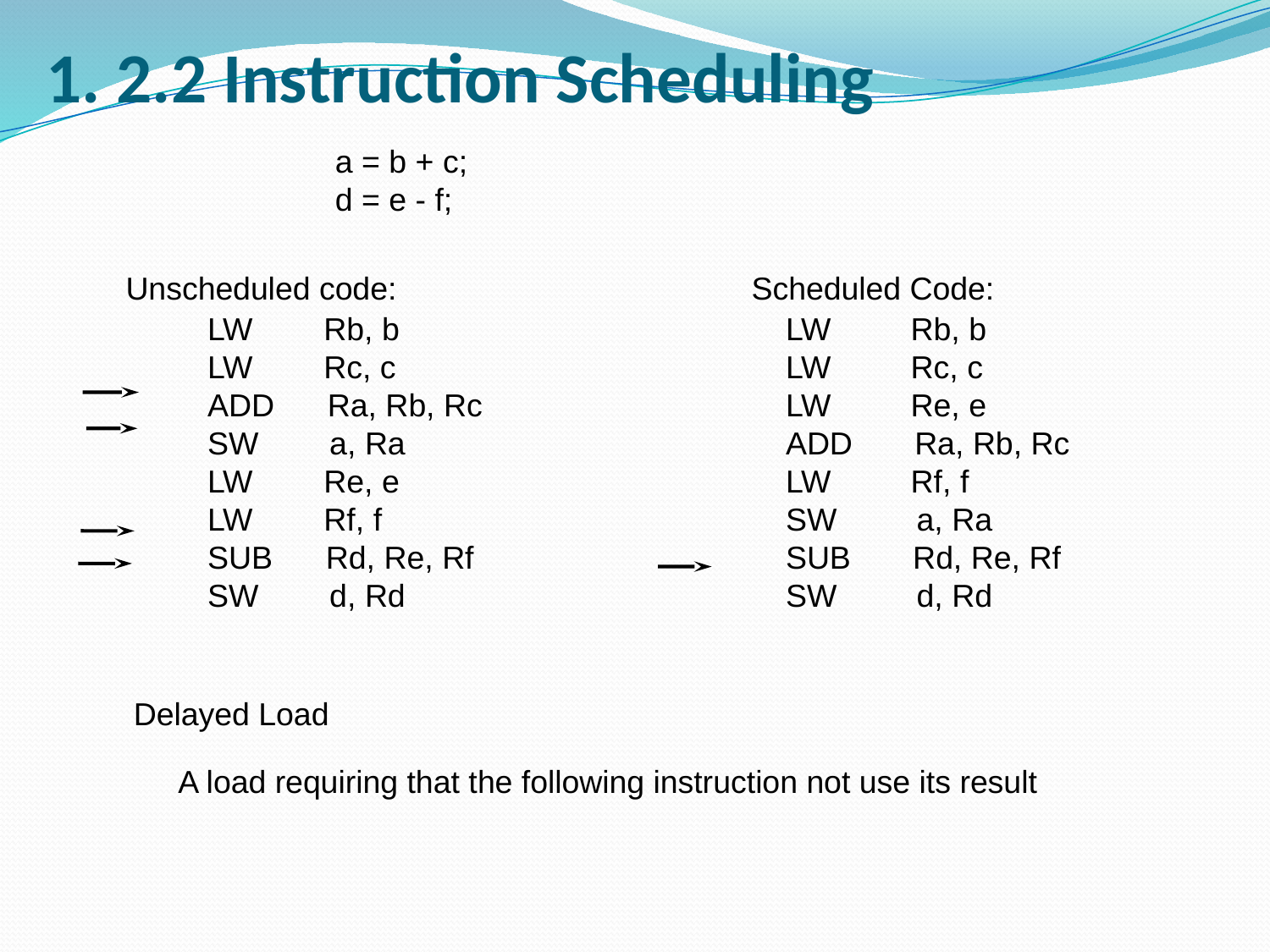

# 1. 2.2 Instruction Scheduling
a = b + c;
d = e - f;
Scheduled Code:
Unscheduled code:
LW        Rb, b
LW        Rc, c
ADD      Ra, Rb, Rc
SW        a, Ra
LW        Re, e
LW        Rf, f
SUB      Rd, Re, Rf
SW        d, Rd
LW         Rb, b
LW         Rc, c
LW         Re, e
ADD       Ra, Rb, Rc
LW         Rf, f
SW         a, Ra
SUB       Rd, Re, Rf
SW         d, Rd

Delayed Load

     A load requiring that the following instruction not use its result